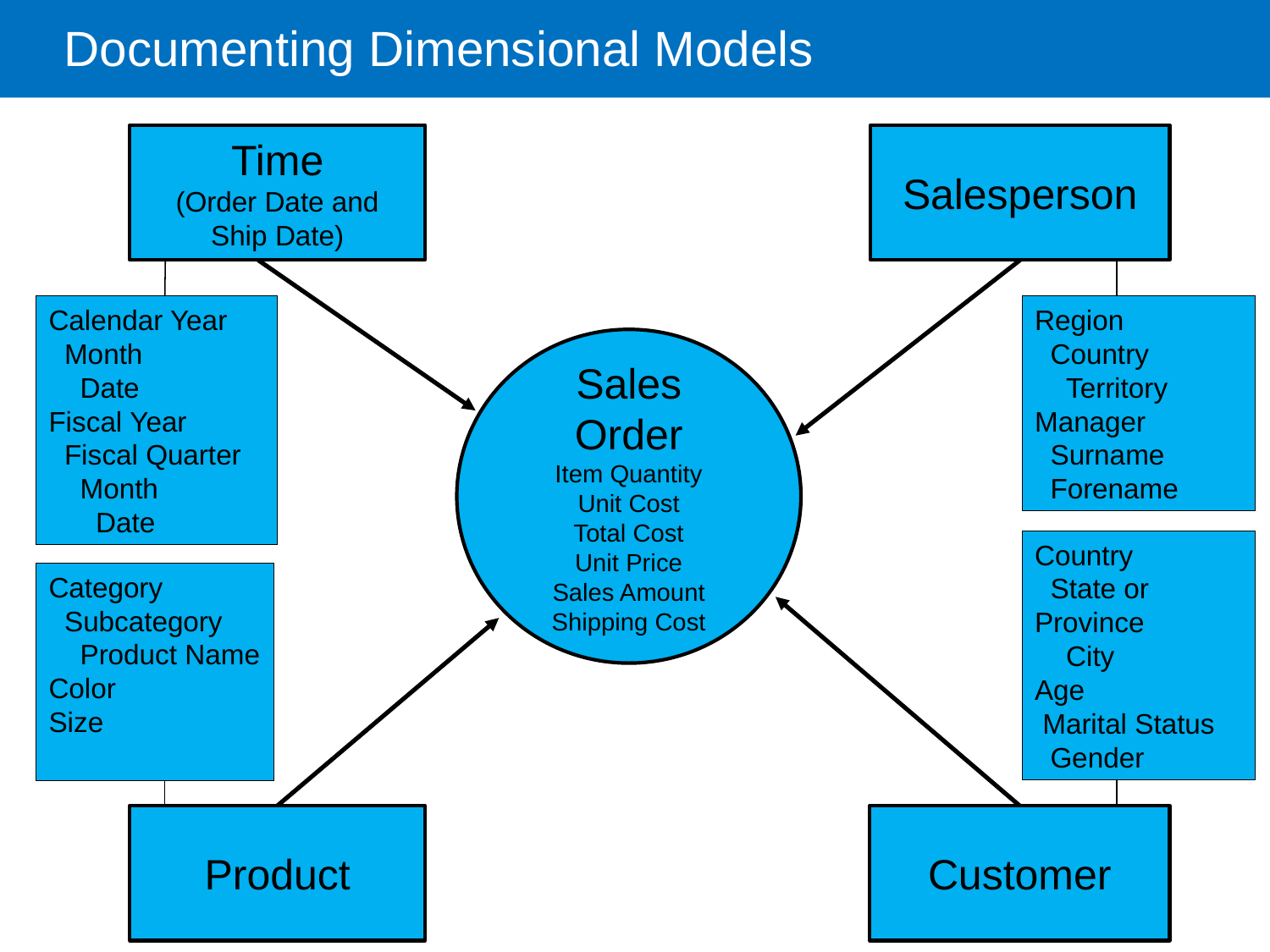

# Documenting Dimensional Models
Time
(Order Date and Ship Date)
Salesperson
Calendar Year
  Month
    Date
Fiscal Year
  Fiscal Quarter
    Month
      Date
Region
  Country
    Territory
Manager
  Surname
  Forename
Sales Order
Item Quantity
Unit Cost
Total Cost
Unit Price
Sales Amount
Shipping Cost
Category
  Subcategory
    Product Name
Color
Size

Product
Customer
Country
  State or Province
    City
Age
 Marital Status
  Gender